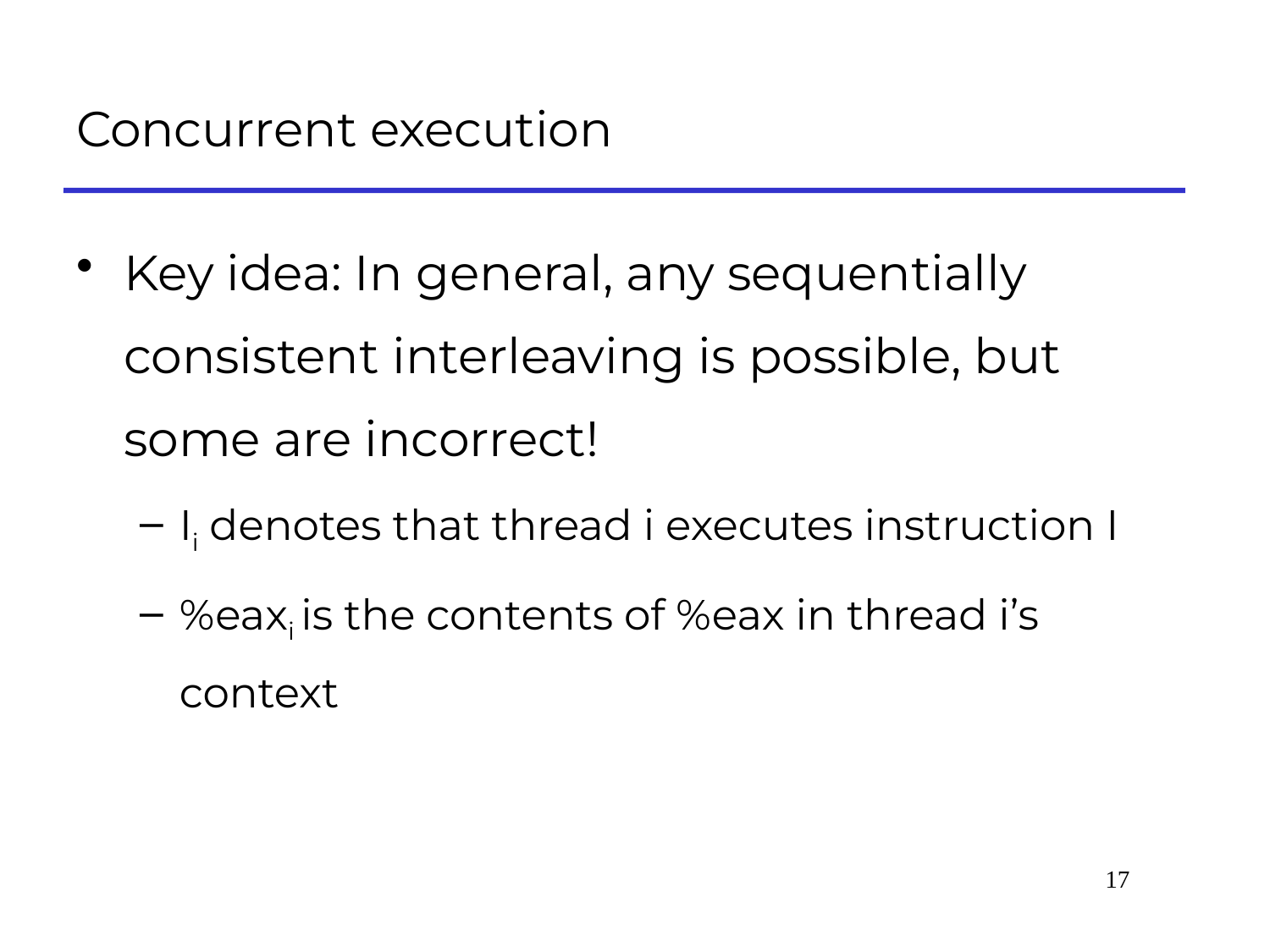

# Concurrent execution
Key idea: In general, any sequentially consistent interleaving is possible, but some are incorrect!
Ii denotes that thread i executes instruction I
%eaxi is the contents of %eax in thread i’s context
17